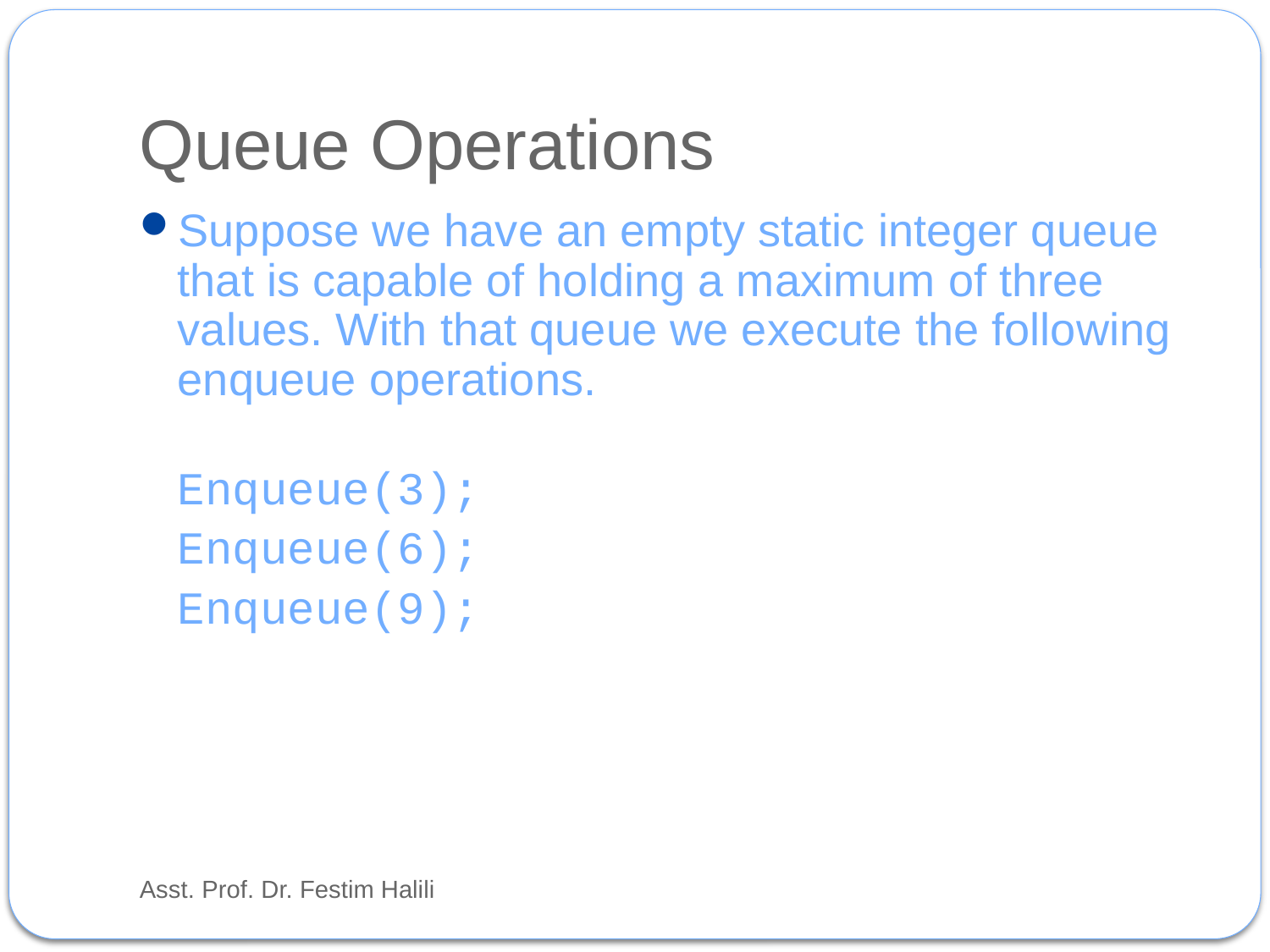

# Queue Operations
Suppose we have an empty static integer queue that is capable of holding a maximum of three values. With that queue we execute the following enqueue operations.
	Enqueue(3);
	Enqueue(6);
	Enqueue(9);

Asst. Prof. Dr. Festim Halili